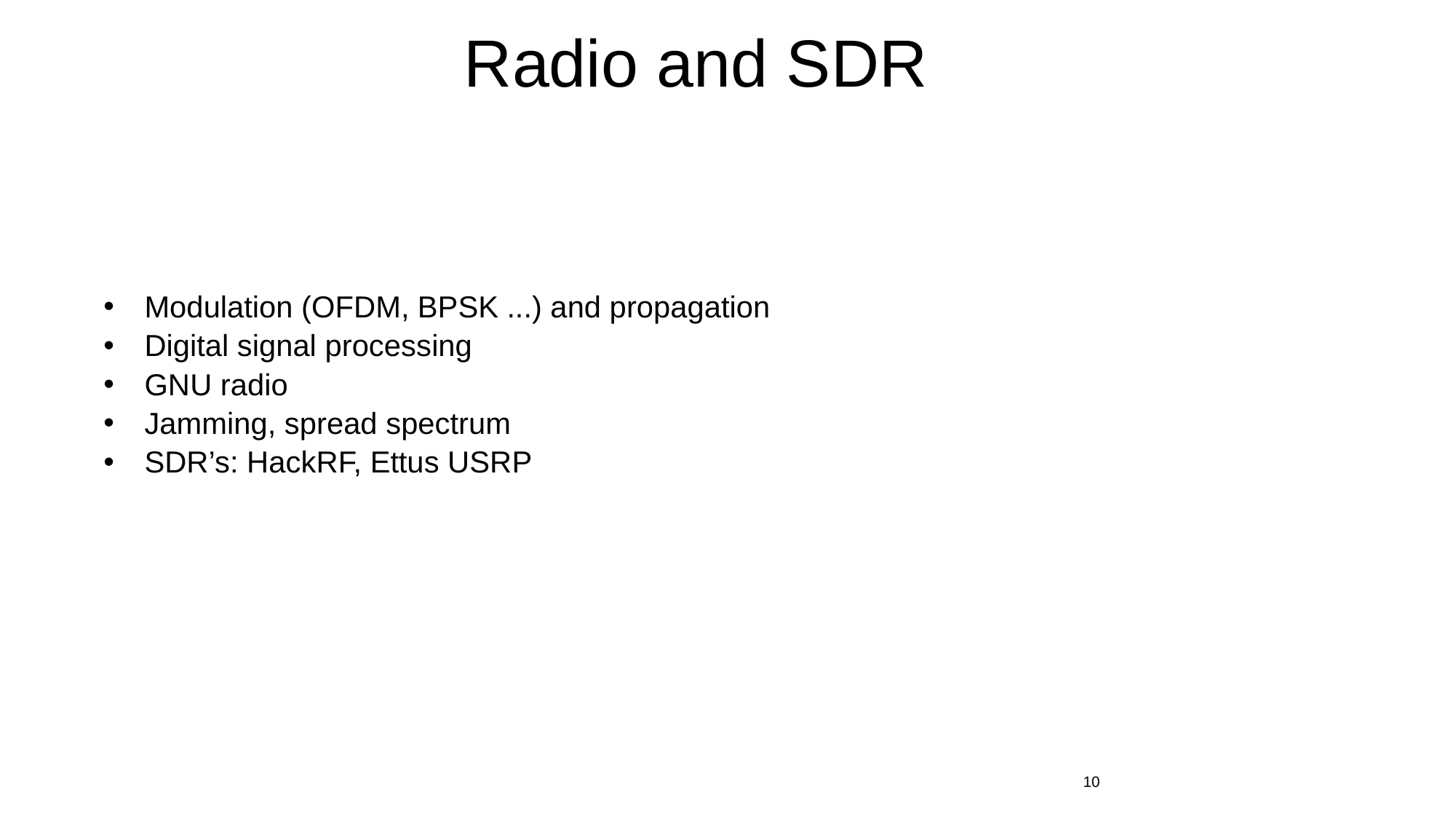

# Radio and SDR
Modulation (OFDM, BPSK ...) and propagation
Digital signal processing
GNU radio
Jamming, spread spectrum
SDR’s: HackRF, Ettus USRP
10